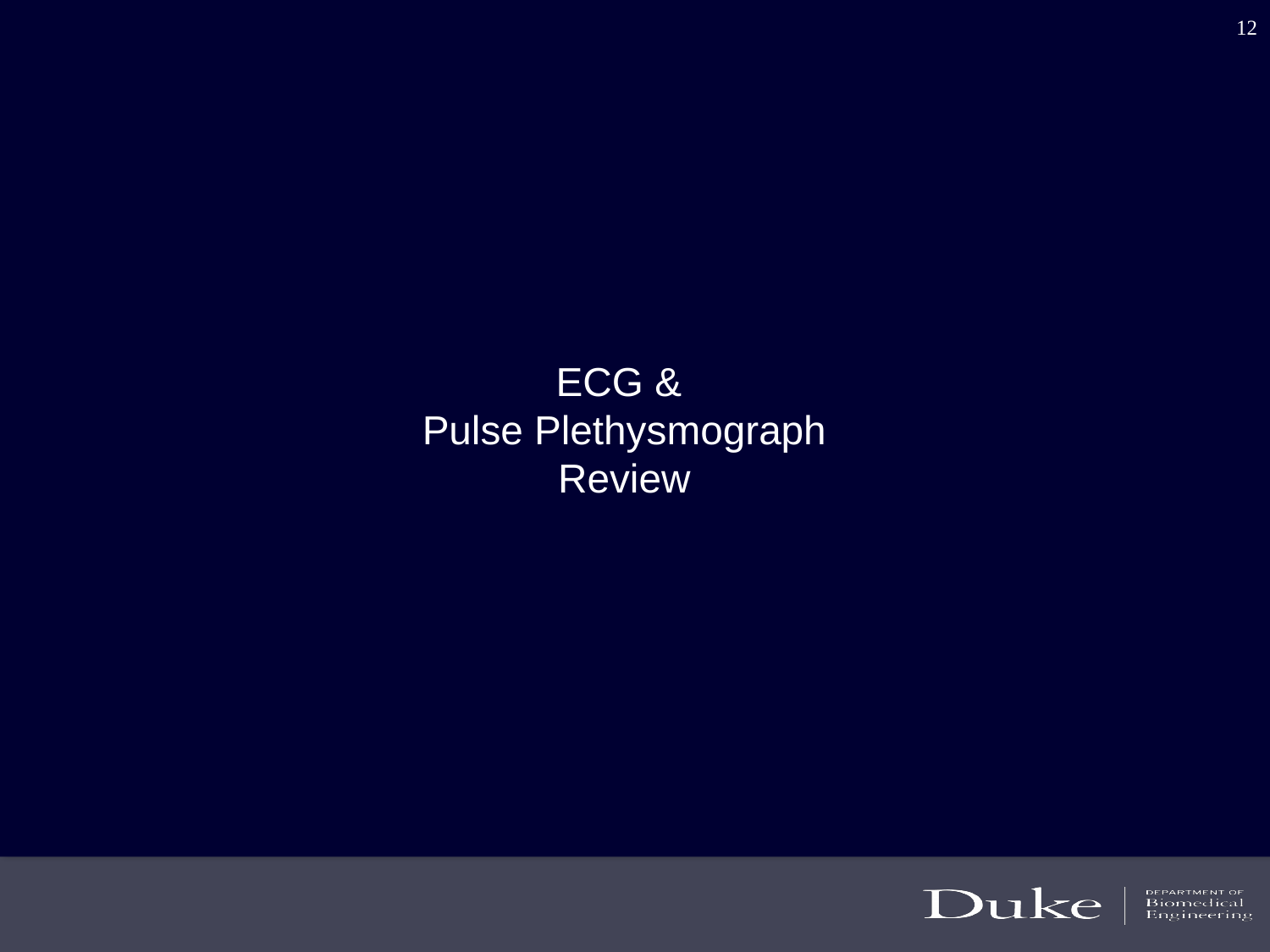

12
# ECG & Pulse Plethysmograph Review